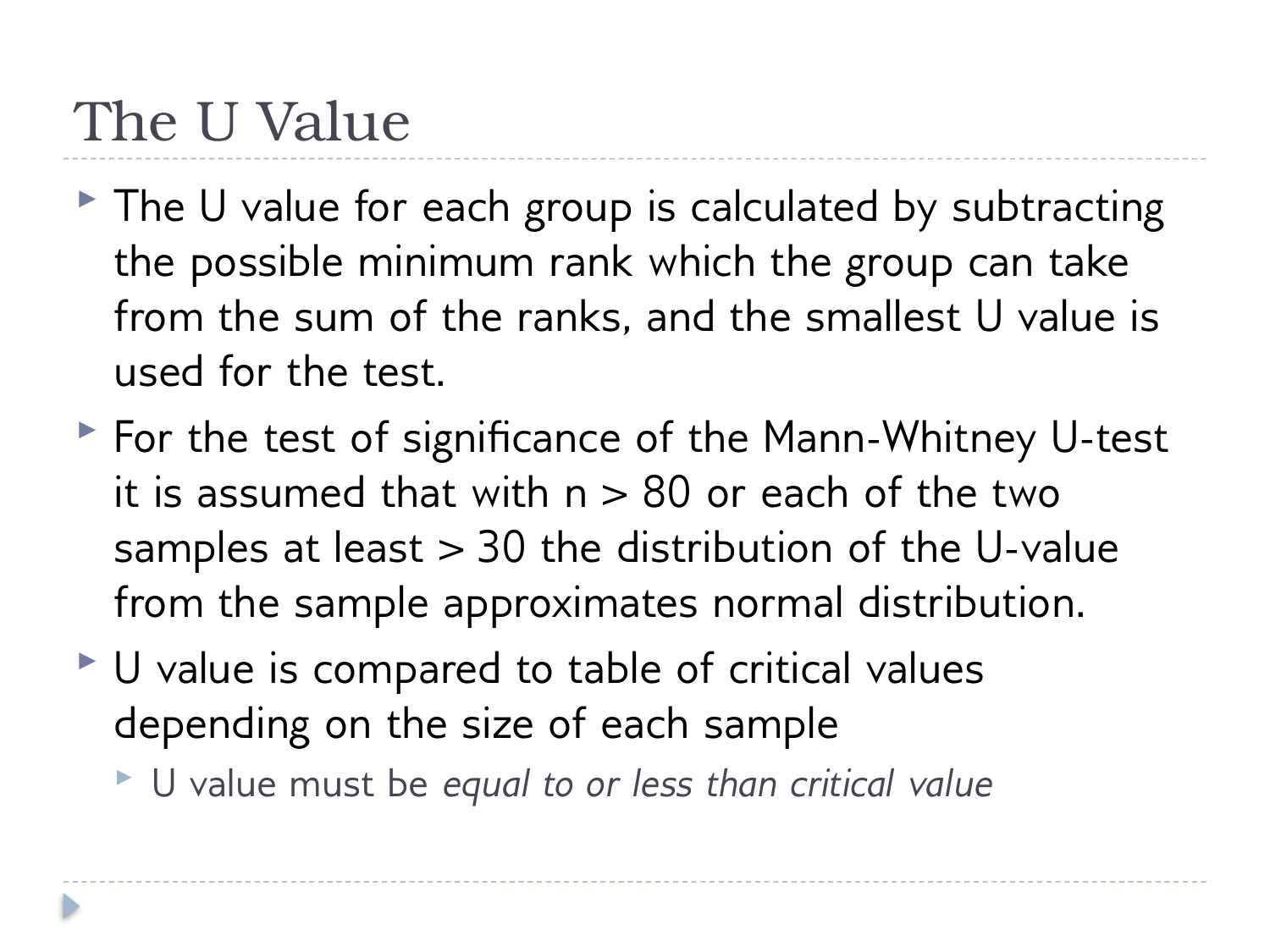

# The U Value
The U value for each group is calculated by subtracting the possible minimum rank which the group can take from the sum of the ranks, and the smallest U value is used for the test.
For the test of significance of the Mann-Whitney U-test it is assumed that with n > 80 or each of the two samples at least > 30 the distribution of the U-value from the sample approximates normal distribution.
U value is compared to table of critical values depending on the size of each sample
U value must be equal to or less than critical value